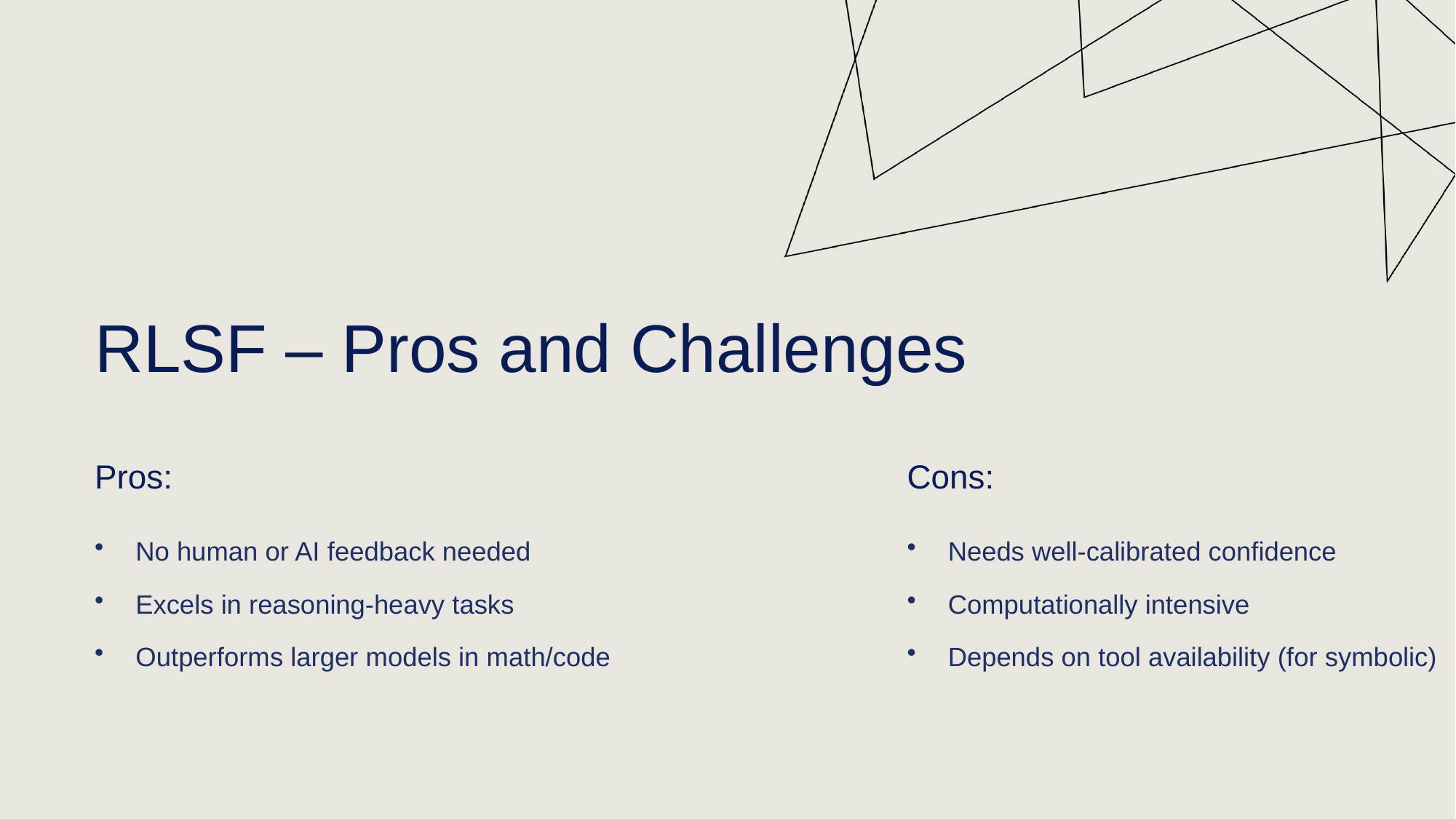

RLSF – Pros and Challenges
Pros:
Cons:
No human or AI feedback needed
Needs well-calibrated confidence
Excels in reasoning-heavy tasks
Computationally intensive
Outperforms larger models in math/code
Depends on tool availability (for symbolic)